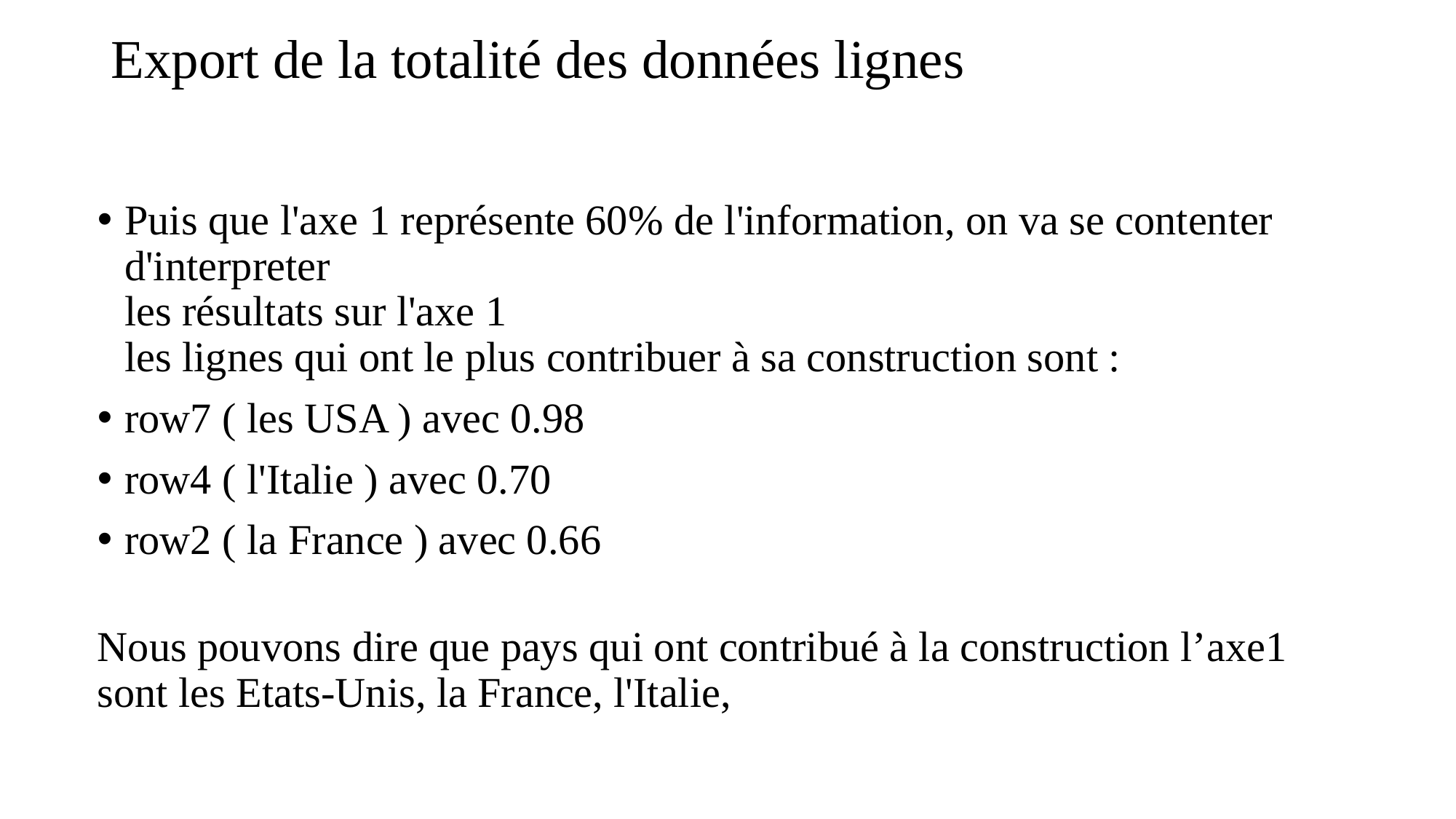

# Export de la totalité des données lignes

Puis que l'axe 1 représente 60% de l'information, on va se contenter d'interpreter
les résultats sur l'axe 1
les lignes qui ont le plus contribuer à sa construction sont :
row7 ( les USA ) avec 0.98
row4 ( l'Italie ) avec 0.70
row2 ( la France ) avec 0.66
Nous pouvons dire que pays qui ont contribué à la construction l’axe1 sont les Etats-Unis, la France, l'Italie,